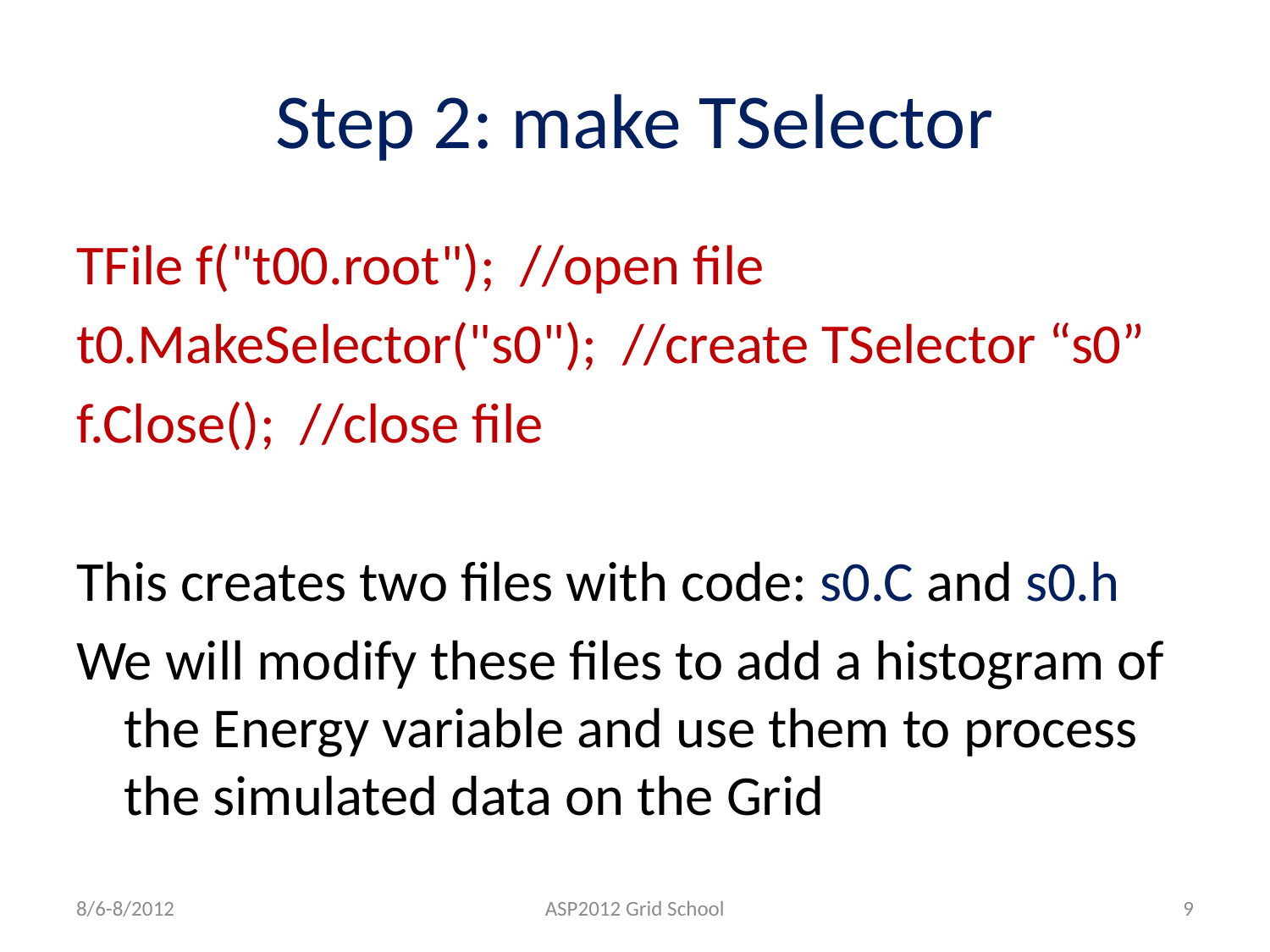

# Step 2: make TSelector
TFile f("t00.root");  //open file
t0.MakeSelector("s0");  //create TSelector “s0”
f.Close();  //close file

This creates two files with code: s0.C and s0.h
We will modify these files to add a histogram of the Energy variable and use them to process the simulated data on the Grid
8/6-8/2012
ASP2012 Grid School
9